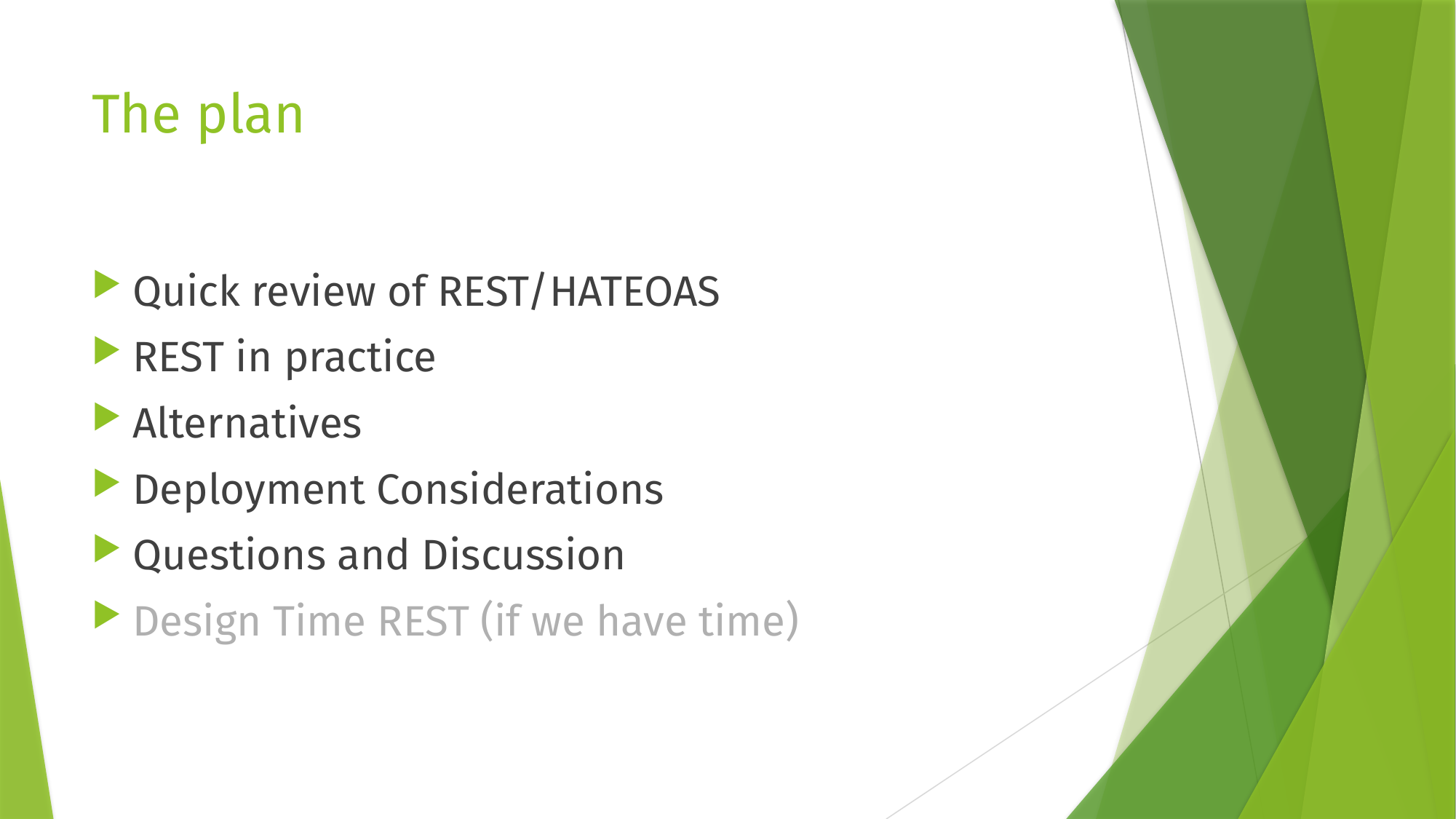

# The plan
Quick review of REST/HATEOAS
REST in practice
Alternatives
Deployment Considerations
Questions and Discussion
Design Time REST (if we have time)